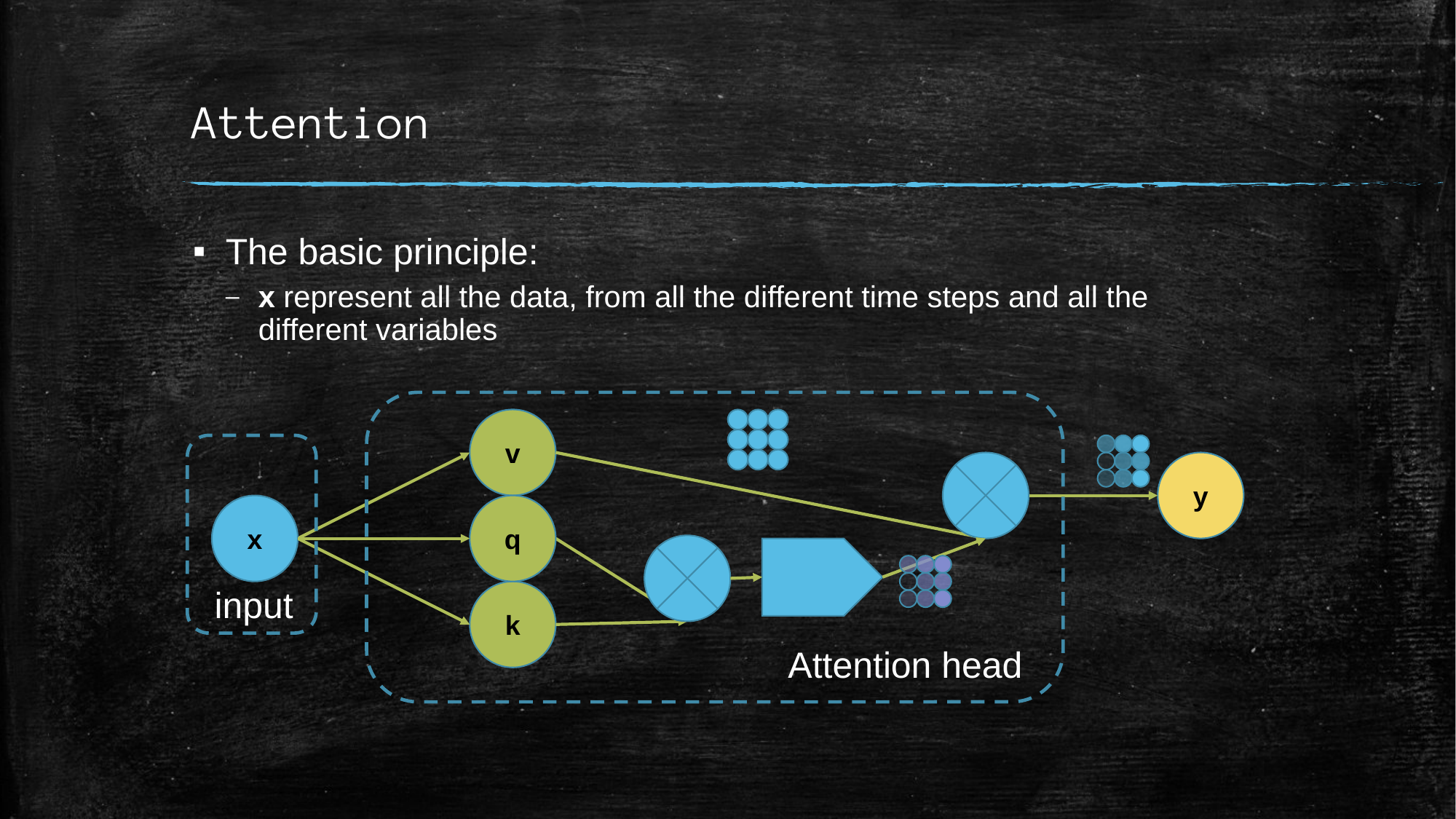

# Attention
The basic principle:
x represent all the data, from all the different time steps and all the different variables

v

y
x
q

input
k
Attention head